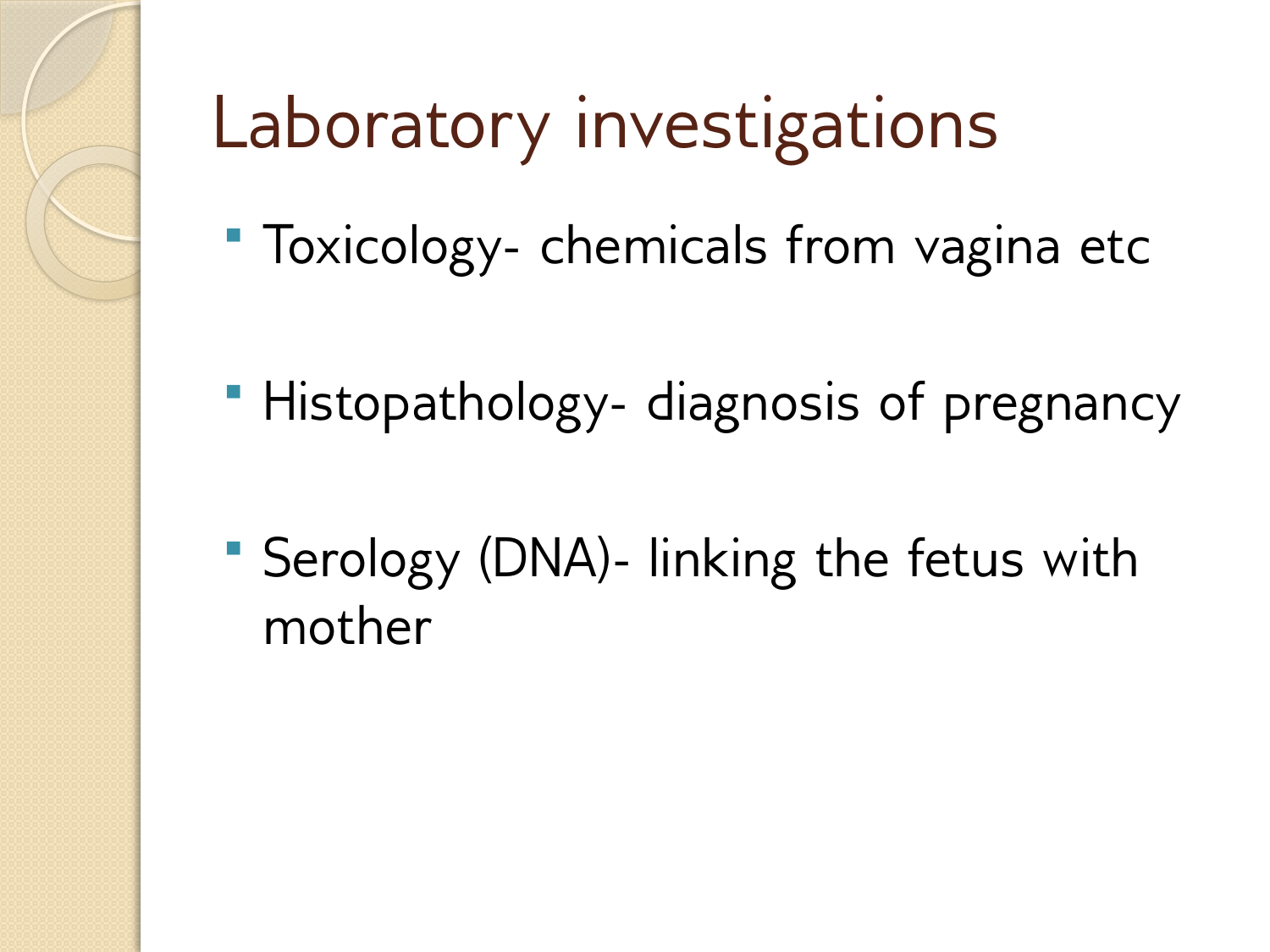

# Laboratory investigations
Toxicology- chemicals from vagina etc

Histopathology- diagnosis of pregnancy

Serology (DNA)- linking the fetus with mother